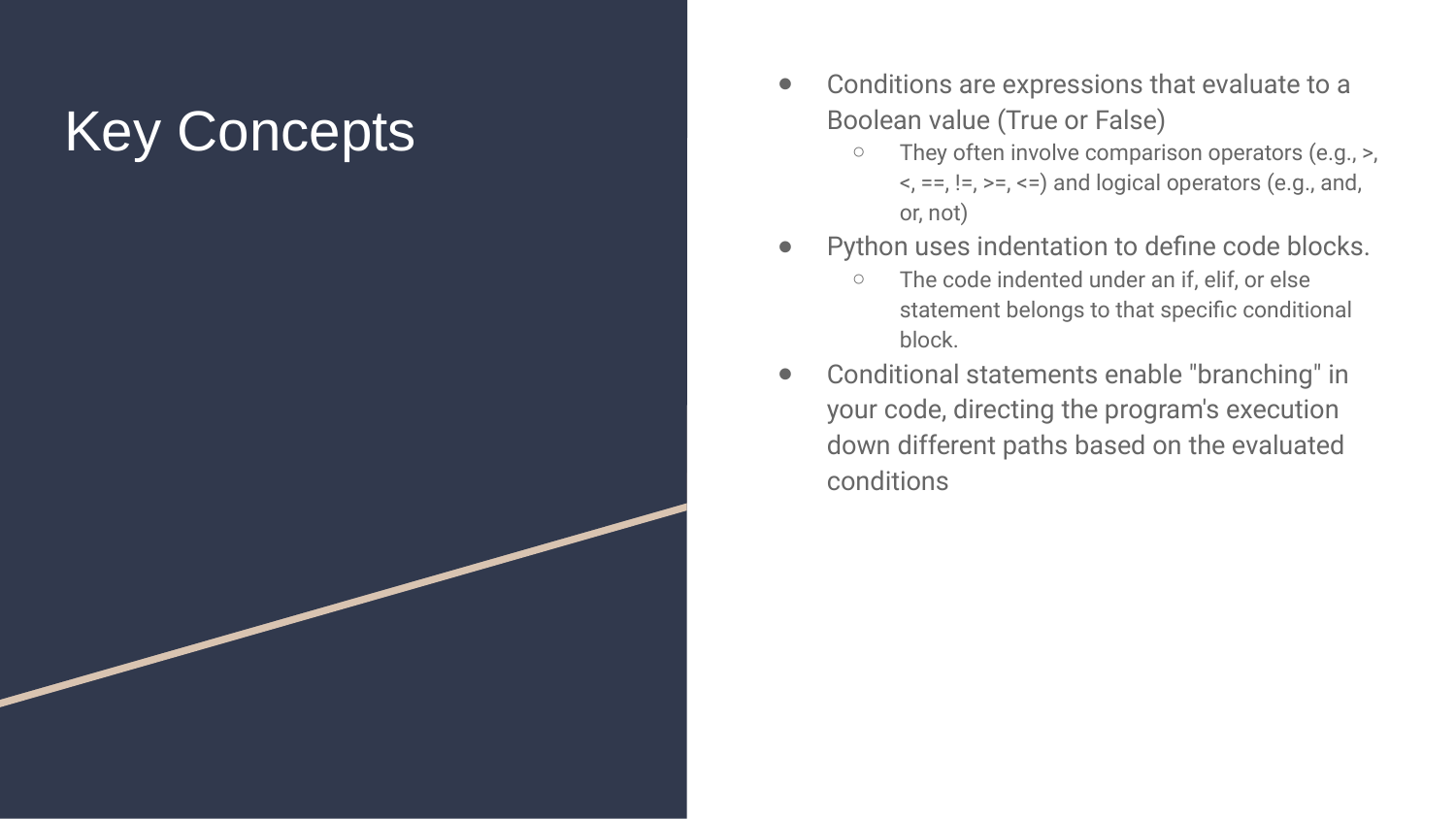

Conditions are expressions that evaluate to a Boolean value (True or False)
They often involve comparison operators (e.g., >, <, ==, !=, >=, <=) and logical operators (e.g., and, or, not)
Python uses indentation to define code blocks.
The code indented under an if, elif, or else statement belongs to that specific conditional block.
Conditional statements enable "branching" in your code, directing the program's execution down different paths based on the evaluated conditions
# Key Concepts